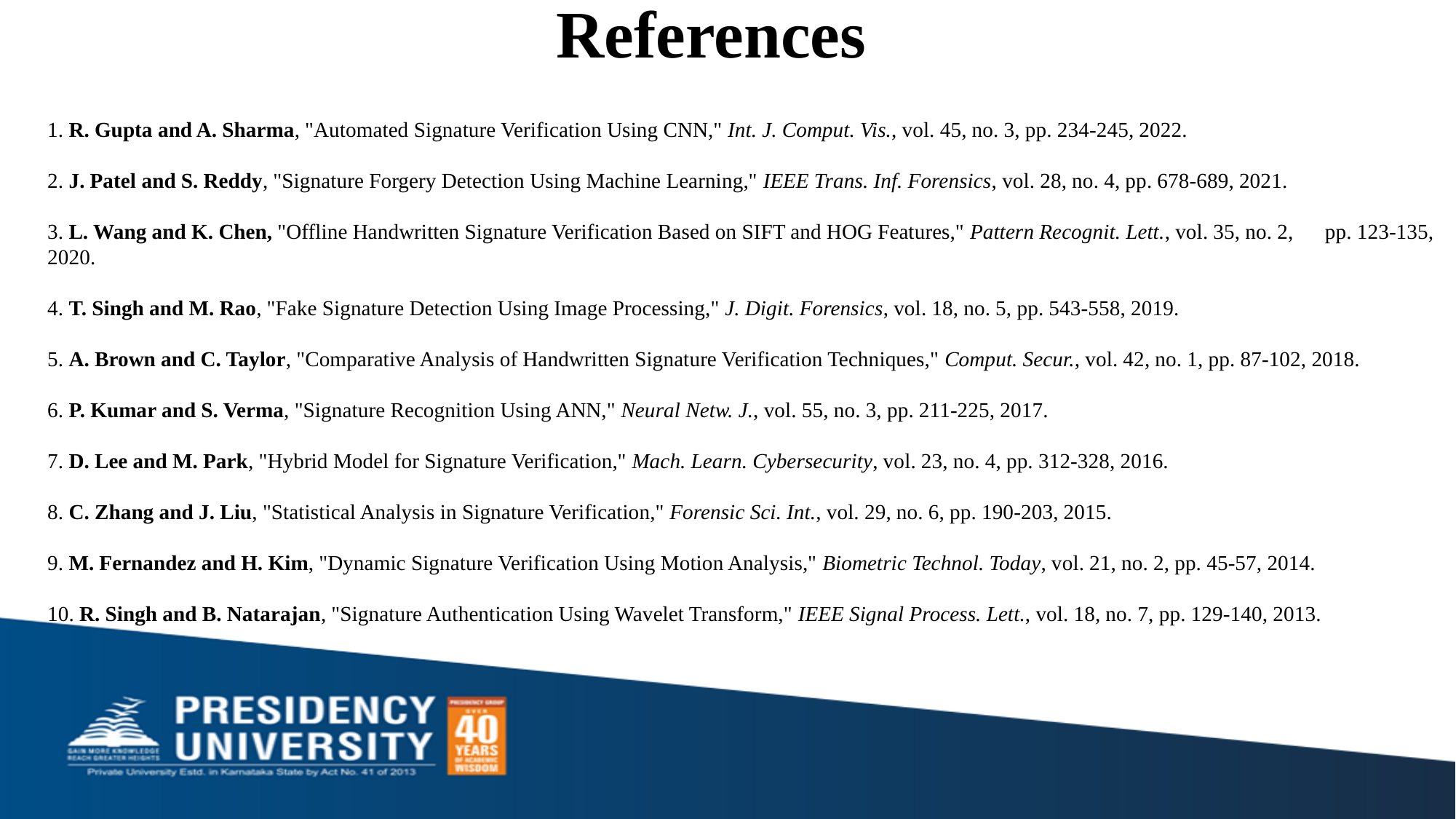

# References
1. R. Gupta and A. Sharma, "Automated Signature Verification Using CNN," Int. J. Comput. Vis., vol. 45, no. 3, pp. 234-245, 2022.

2. J. Patel and S. Reddy, "Signature Forgery Detection Using Machine Learning," IEEE Trans. Inf. Forensics, vol. 28, no. 4, pp. 678-689, 2021.

3. L. Wang and K. Chen, "Offline Handwritten Signature Verification Based on SIFT and HOG Features," Pattern Recognit. Lett., vol. 35, no. 2,      pp. 123-135, 2020.

4. T. Singh and M. Rao, "Fake Signature Detection Using Image Processing," J. Digit. Forensics, vol. 18, no. 5, pp. 543-558, 2019.

5. A. Brown and C. Taylor, "Comparative Analysis of Handwritten Signature Verification Techniques," Comput. Secur., vol. 42, no. 1, pp. 87-102, 2018.

6. P. Kumar and S. Verma, "Signature Recognition Using ANN," Neural Netw. J., vol. 55, no. 3, pp. 211-225, 2017.

7. D. Lee and M. Park, "Hybrid Model for Signature Verification," Mach. Learn. Cybersecurity, vol. 23, no. 4, pp. 312-328, 2016.

8. C. Zhang and J. Liu, "Statistical Analysis in Signature Verification," Forensic Sci. Int., vol. 29, no. 6, pp. 190-203, 2015.

9. M. Fernandez and H. Kim, "Dynamic Signature Verification Using Motion Analysis," Biometric Technol. Today, vol. 21, no. 2, pp. 45-57, 2014.

10. R. Singh and B. Natarajan, "Signature Authentication Using Wavelet Transform," IEEE Signal Process. Lett., vol. 18, no. 7, pp. 129-140, 2013.